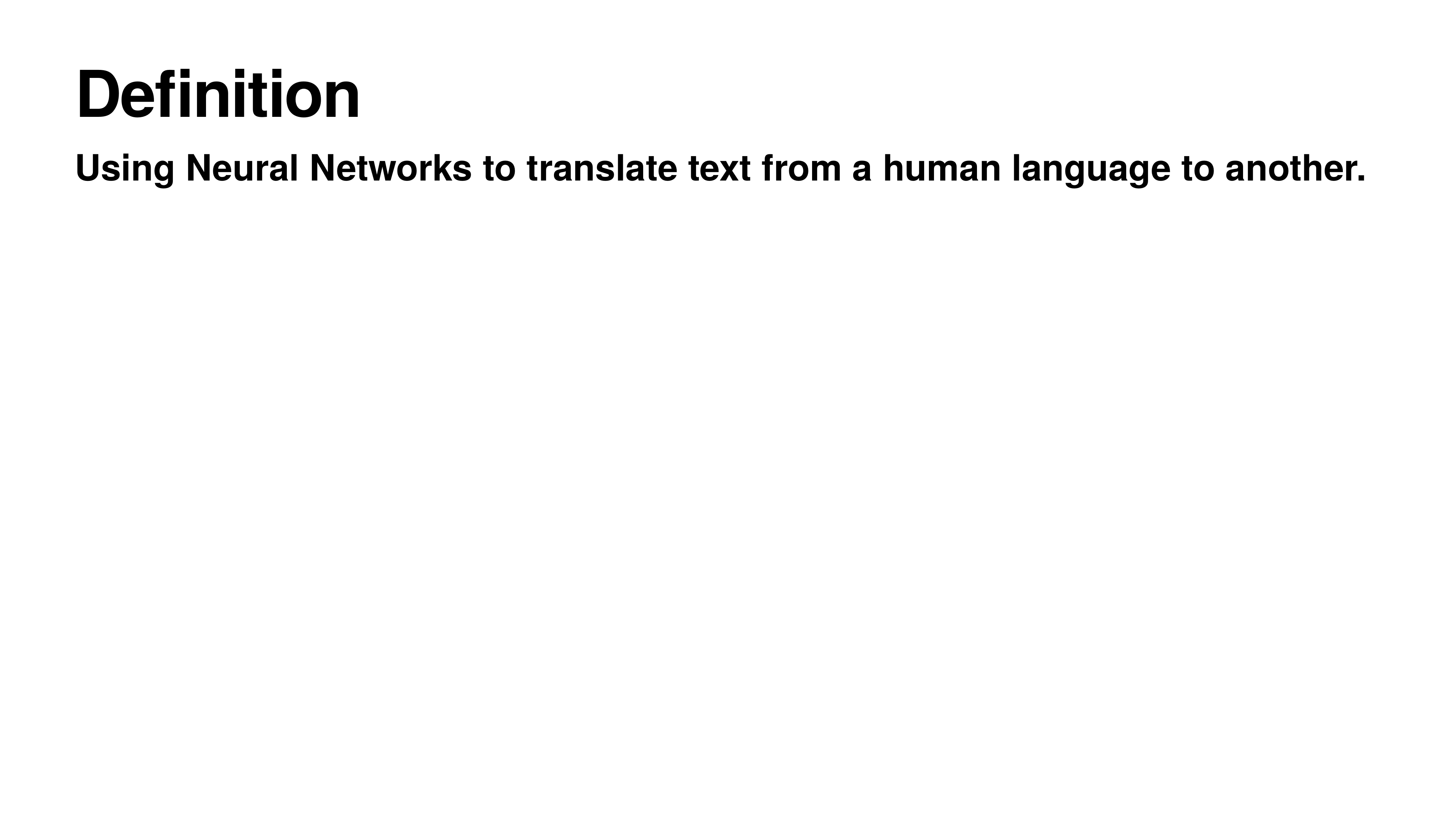

# Definition
Using Neural Networks to translate text from a human language to another.